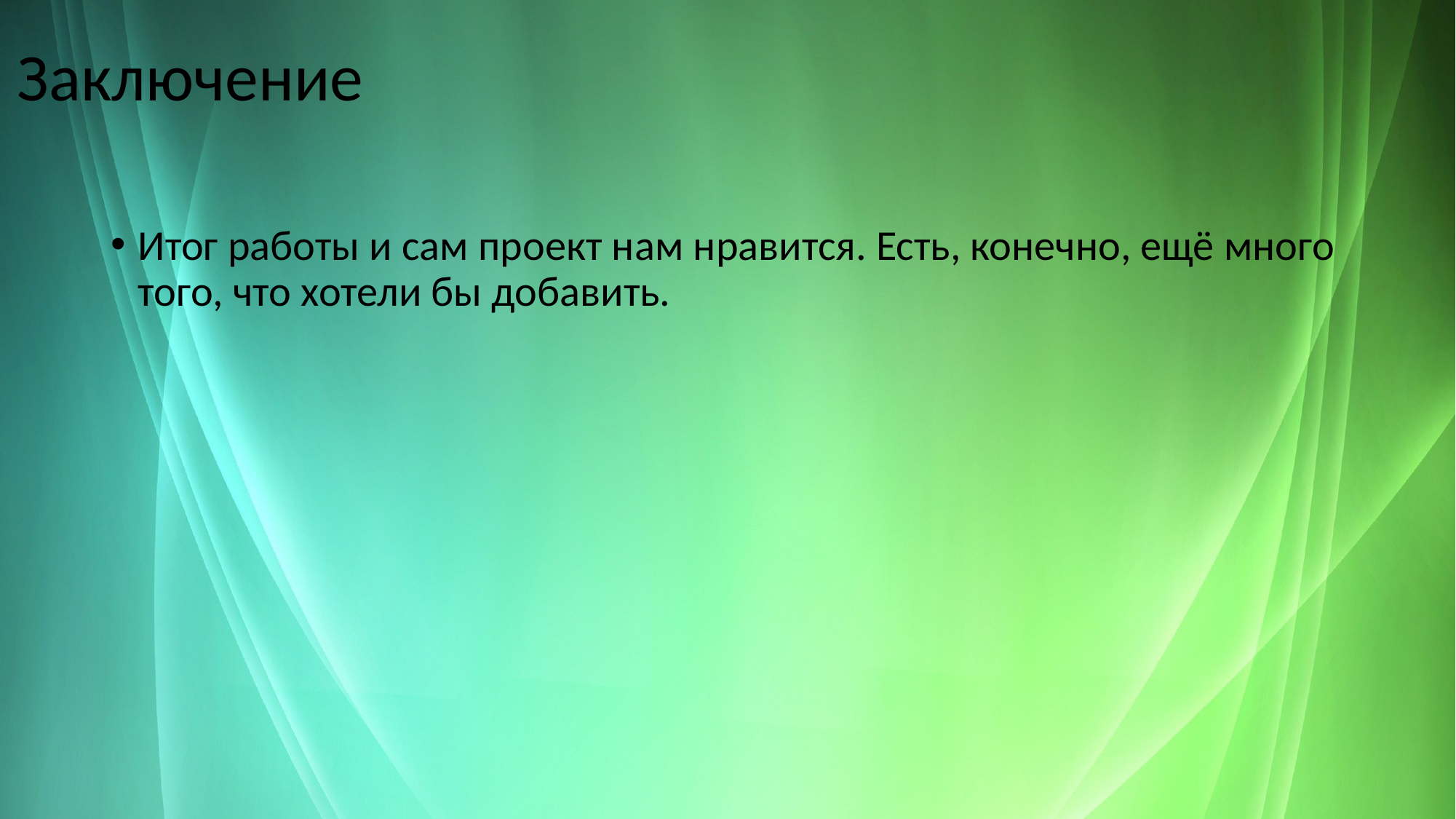

# Заключение
Итог работы и сам проект нам нравится. Есть, конечно, ещё много того, что хотели бы добавить.